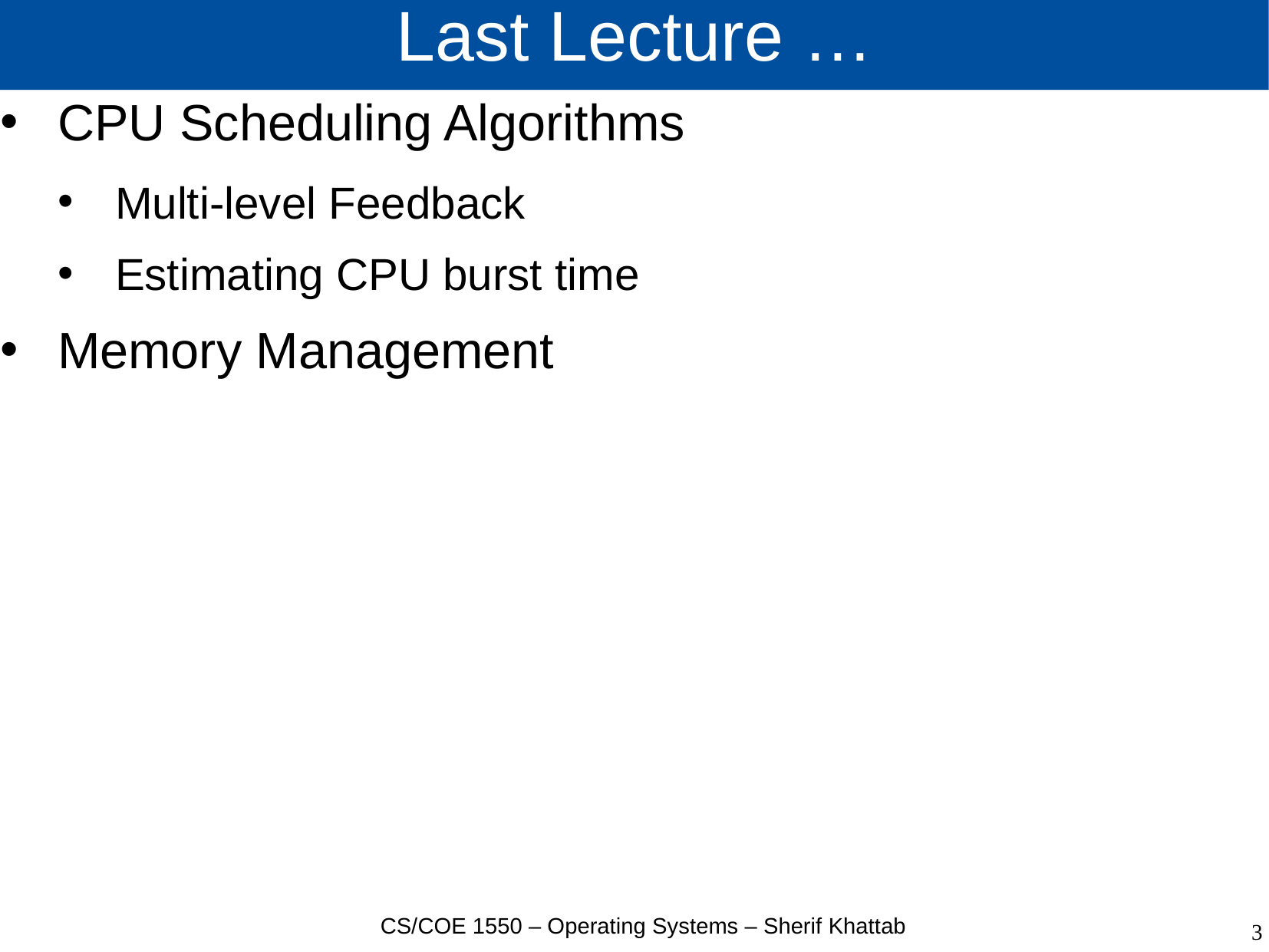

# Last Lecture …
CPU Scheduling Algorithms
Multi-level Feedback
Estimating CPU burst time
Memory Management
CS/COE 1550 – Operating Systems – Sherif Khattab
3